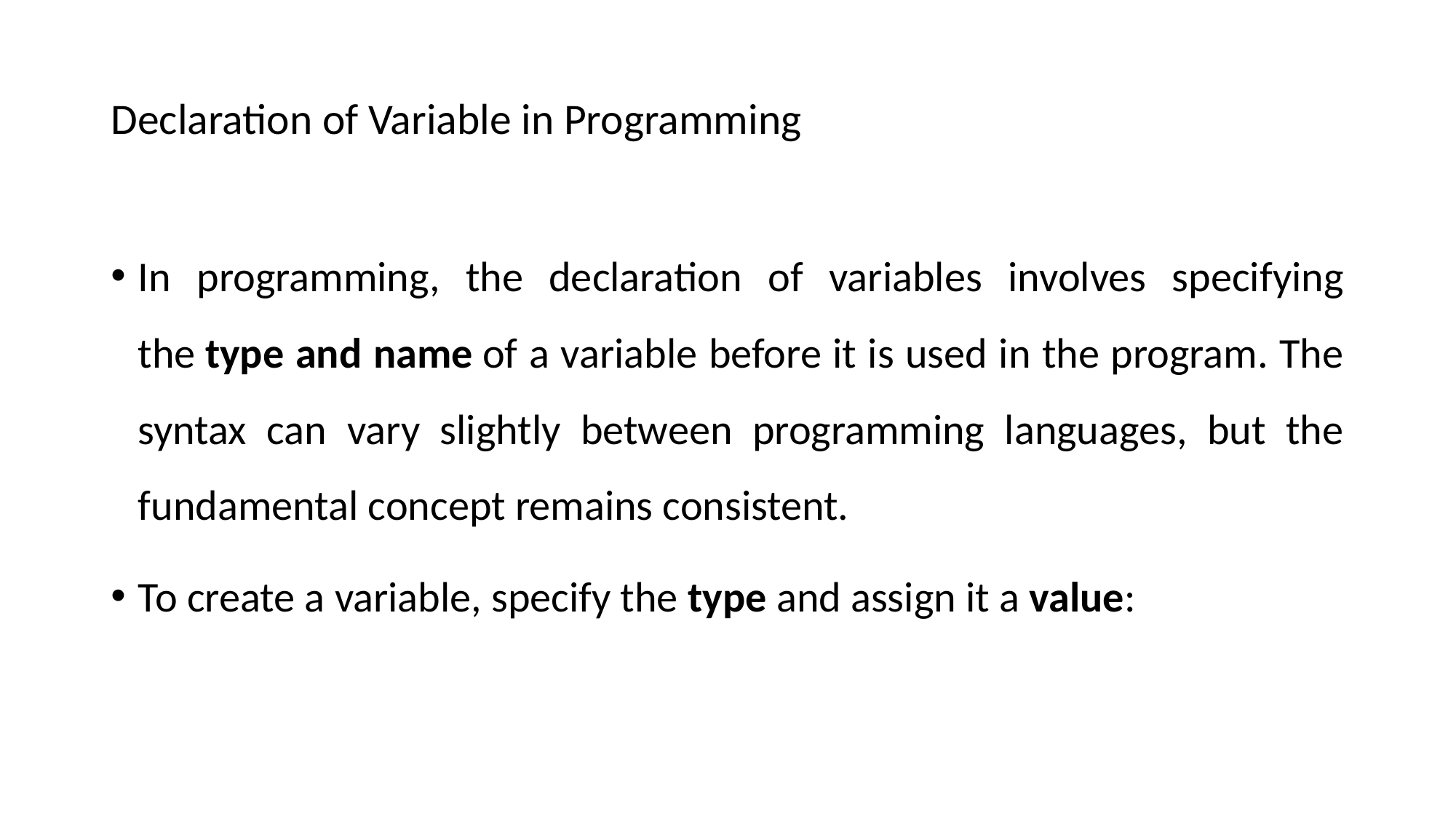

# Declaration of Variable in Programming
In programming, the declaration of variables involves specifying the type and name of a variable before it is used in the program. The syntax can vary slightly between programming languages, but the fundamental concept remains consistent.
To create a variable, specify the type and assign it a value: